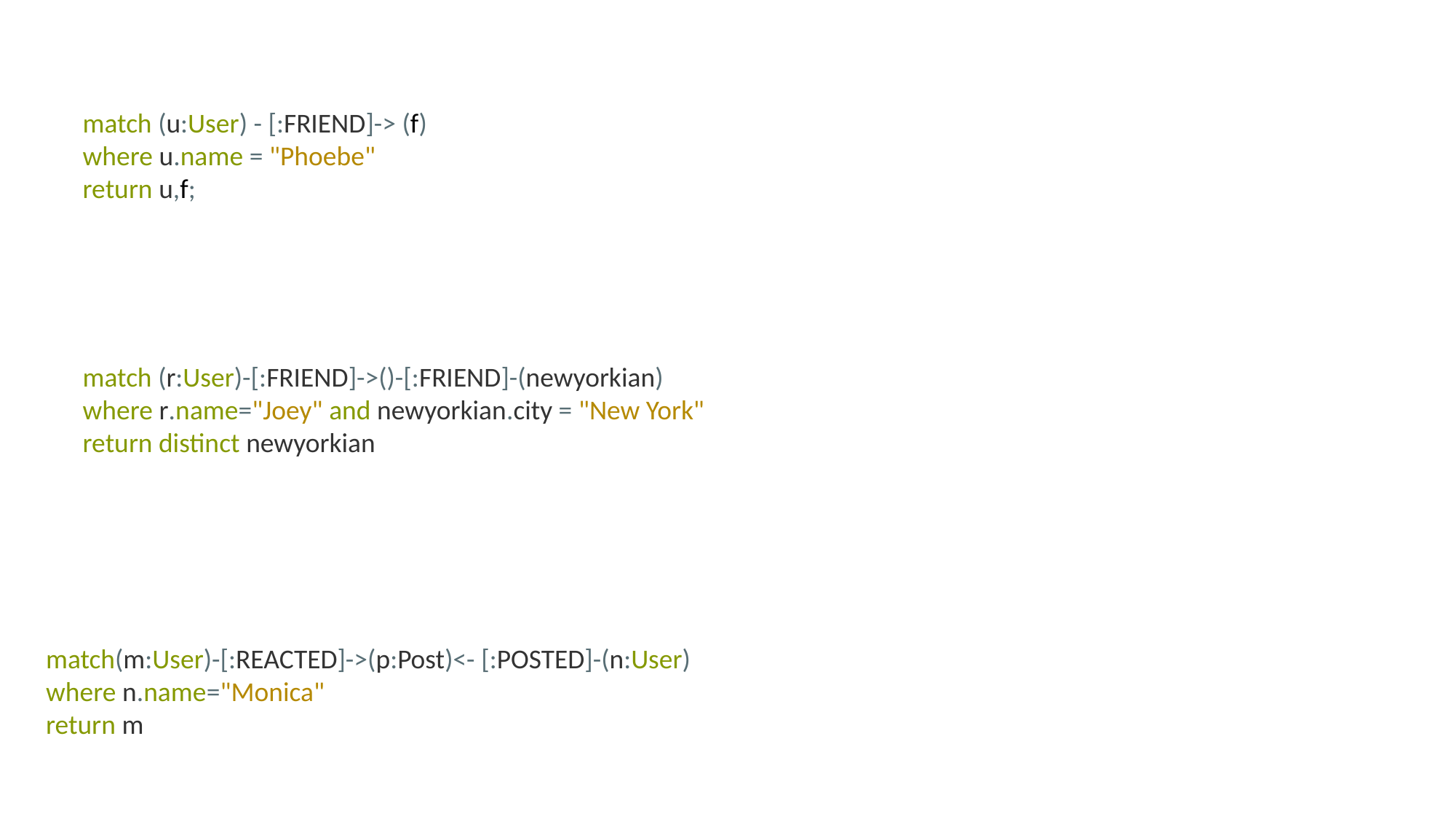

match (u:User) - [:FRIEND]-> (f)
where u.name = "Phoebe"
return u,f;
match (r:User)-[:FRIEND]->()-[:FRIEND]-(newyorkian)
where r.name="Joey" and newyorkian.city = "New York"
return distinct newyorkian
match(m:User)-[:REACTED]->(p:Post)<- [:POSTED]-(n:User)
where n.name="Monica"
return m